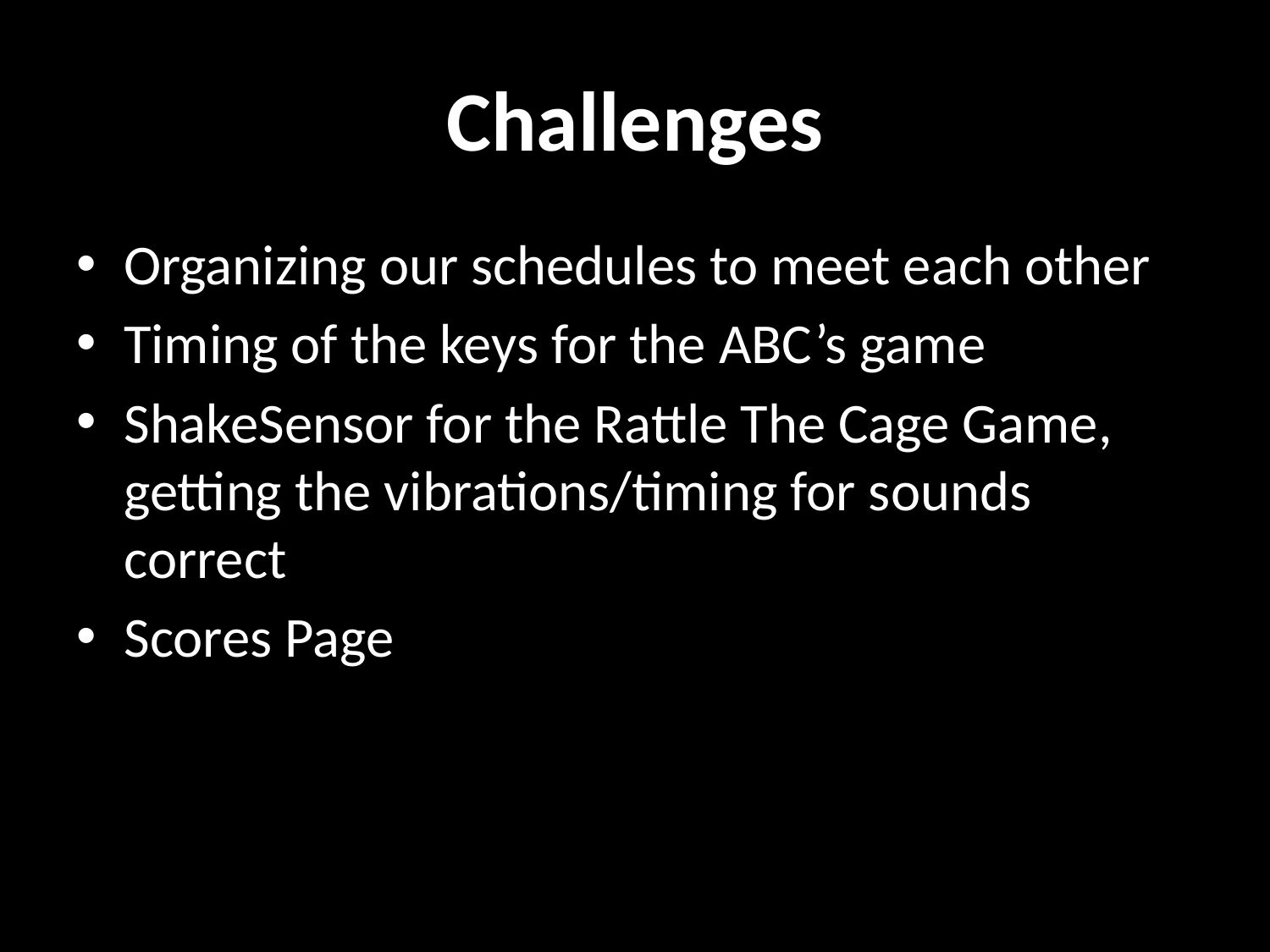

# Challenges
Organizing our schedules to meet each other
Timing of the keys for the ABC’s game
ShakeSensor for the Rattle The Cage Game, getting the vibrations/timing for sounds correct
Scores Page